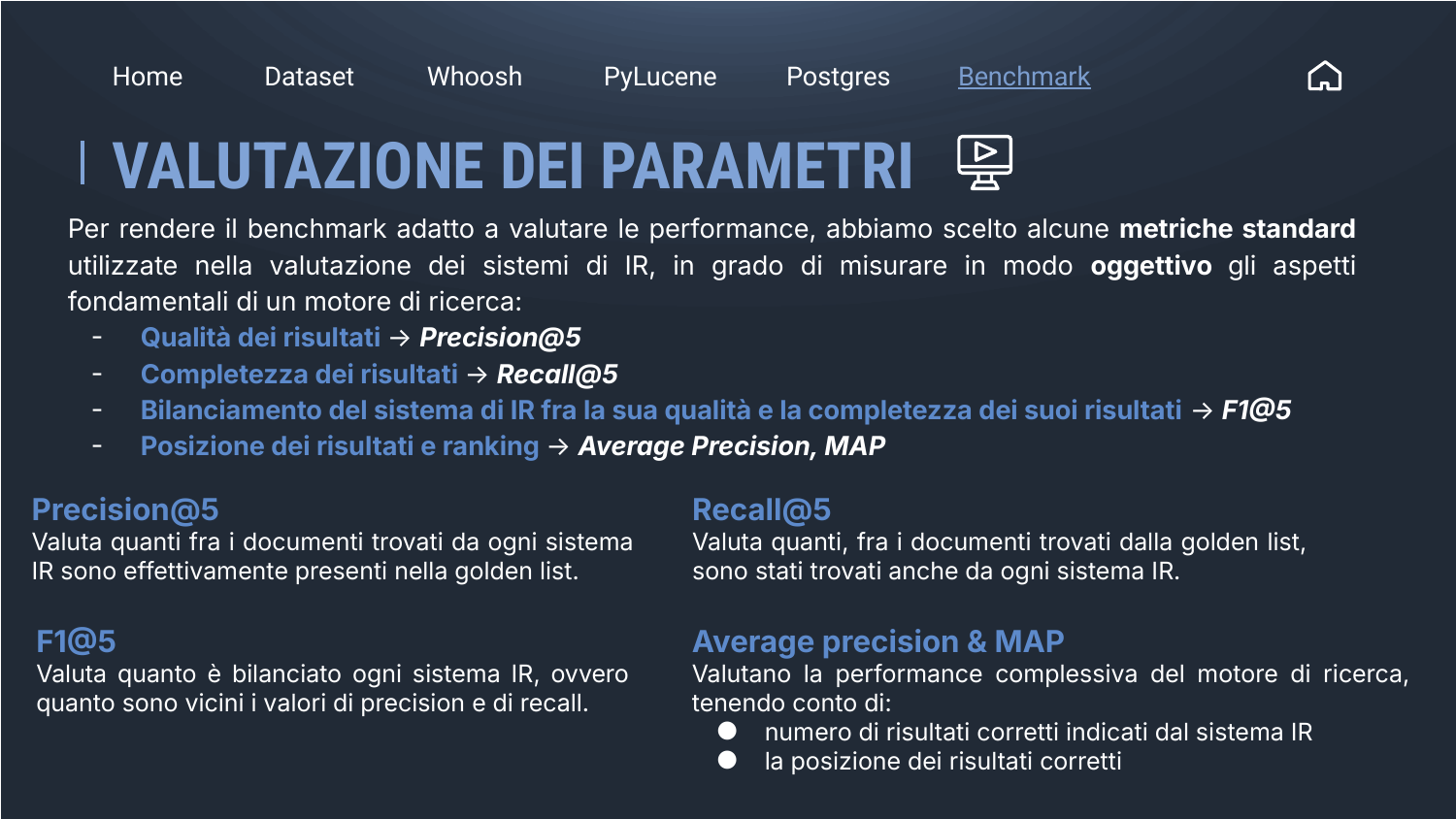

Home
Dataset
Whoosh
PyLucene
Benchmark
Postgres

# VALUTAZIONE DEI PARAMETRI

Per rendere il benchmark adatto a valutare le performance, abbiamo scelto alcune metriche standard utilizzate nella valutazione dei sistemi di IR, in grado di misurare in modo oggettivo gli aspetti fondamentali di un motore di ricerca:
Qualità dei risultati → Precision@5
Completezza dei risultati → Recall@5
Bilanciamento del sistema di IR fra la sua qualità e la completezza dei suoi risultati → F1@5
Posizione dei risultati e ranking → Average Precision, MAP
Precision@5
Valuta quanti fra i documenti trovati da ogni sistema IR sono effettivamente presenti nella golden list.
Recall@5
Valuta quanti, fra i documenti trovati dalla golden list, sono stati trovati anche da ogni sistema IR.
F1@5
Valuta quanto è bilanciato ogni sistema IR, ovvero quanto sono vicini i valori di precision e di recall.
Average precision & MAP
Valutano la performance complessiva del motore di ricerca, tenendo conto di:
numero di risultati corretti indicati dal sistema IR
la posizione dei risultati corretti